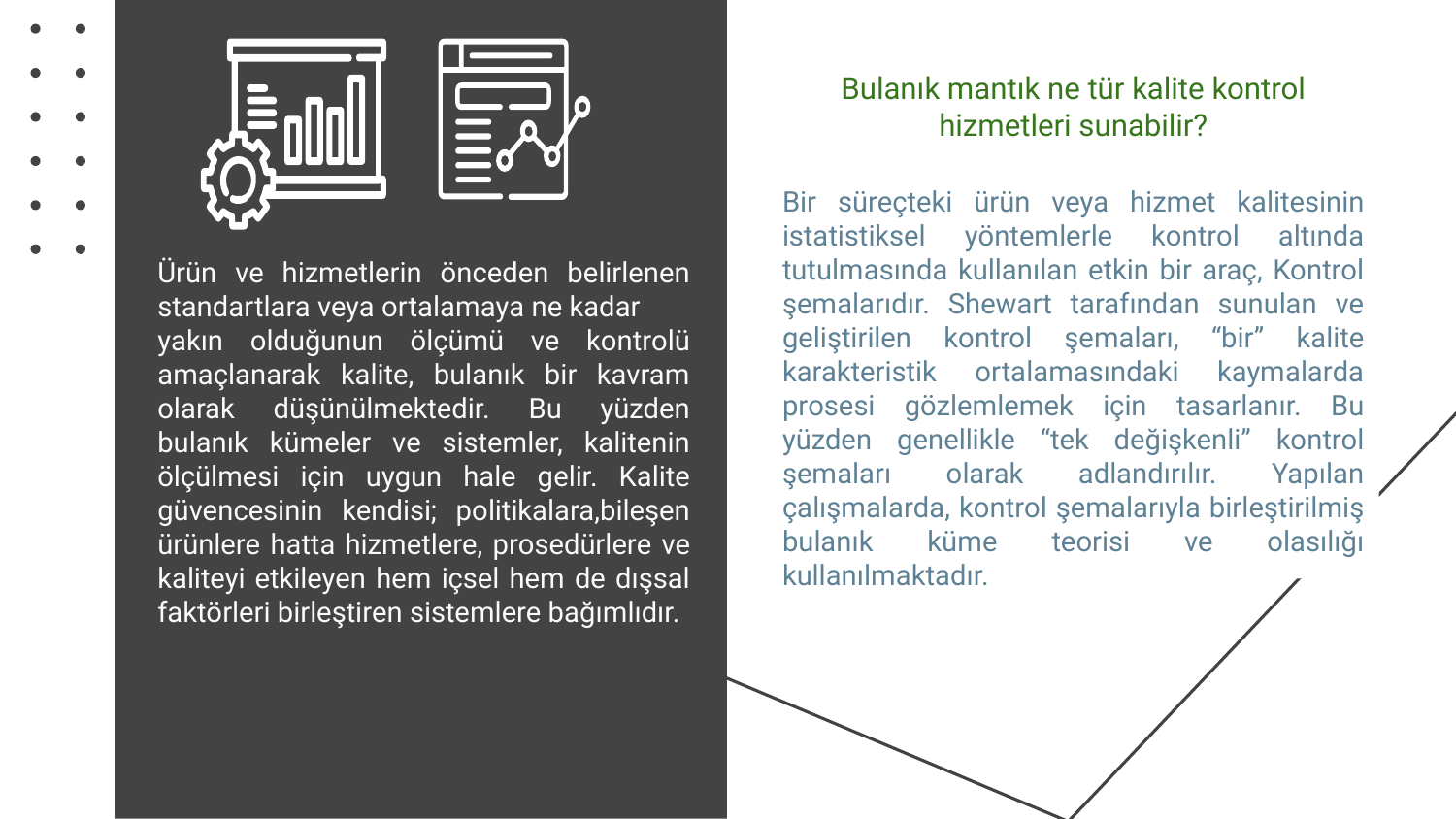

# Bulanık mantık ne tür kalite kontrol hizmetleri sunabilir?

Bir süreçteki ürün veya hizmet kalitesinin istatistiksel yöntemlerle kontrol altında tutulmasında kullanılan etkin bir araç, Kontrol şemalarıdır. Shewart tarafından sunulan ve geliştirilen kontrol şemaları, “bir” kalite karakteristik ortalamasındaki kaymalarda prosesi gözlemlemek için tasarlanır. Bu yüzden genellikle “tek değişkenli” kontrol şemaları olarak adlandırılır. Yapılan çalışmalarda, kontrol şemalarıyla birleştirilmiş bulanık küme teorisi ve olasılığı kullanılmaktadır.
Ürün ve hizmetlerin önceden belirlenen standartlara veya ortalamaya ne kadar
yakın olduğunun ölçümü ve kontrolü amaçlanarak kalite, bulanık bir kavram olarak düşünülmektedir. Bu yüzden bulanık kümeler ve sistemler, kalitenin ölçülmesi için uygun hale gelir. Kalite güvencesinin kendisi; politikalara,bileşen ürünlere hatta hizmetlere, prosedürlere ve kaliteyi etkileyen hem içsel hem de dışsal faktörleri birleştiren sistemlere bağımlıdır.